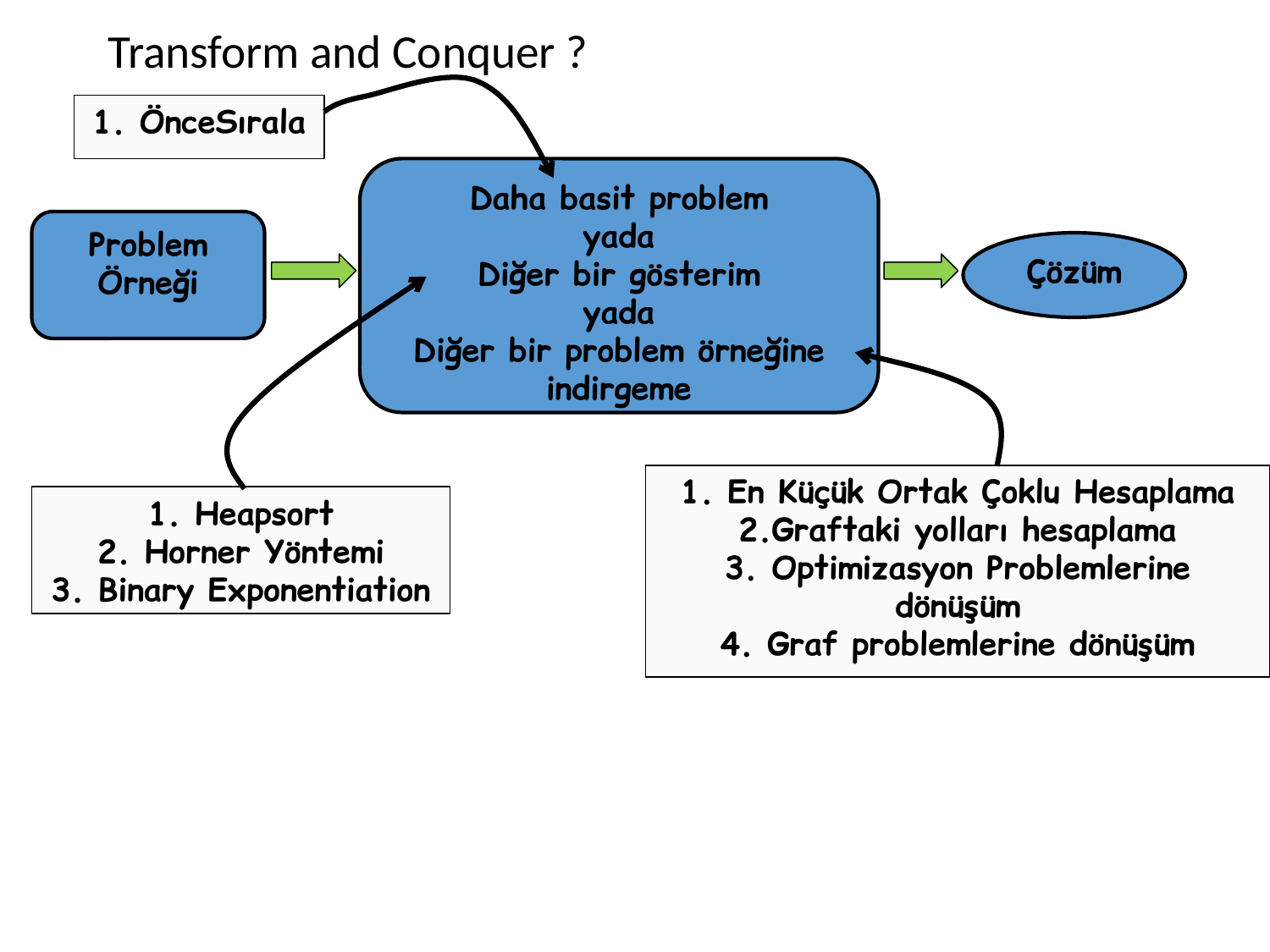

# Transform and Conquer ?

1. ÖnceSırala
Daha basit problem
yada
Diğer bir gösterim
yada
Diğer bir problem örneğine indirgeme
Problem Örneği
Çözüm

1. En Küçük Ortak Çoklu Hesaplama
2.Graftaki yolları hesaplama
3. Optimizasyon Problemlerine dönüşüm
4. Graf problemlerine dönüşüm
1. Heapsort
2. Horner Yöntemi
3. Binary Exponentiation